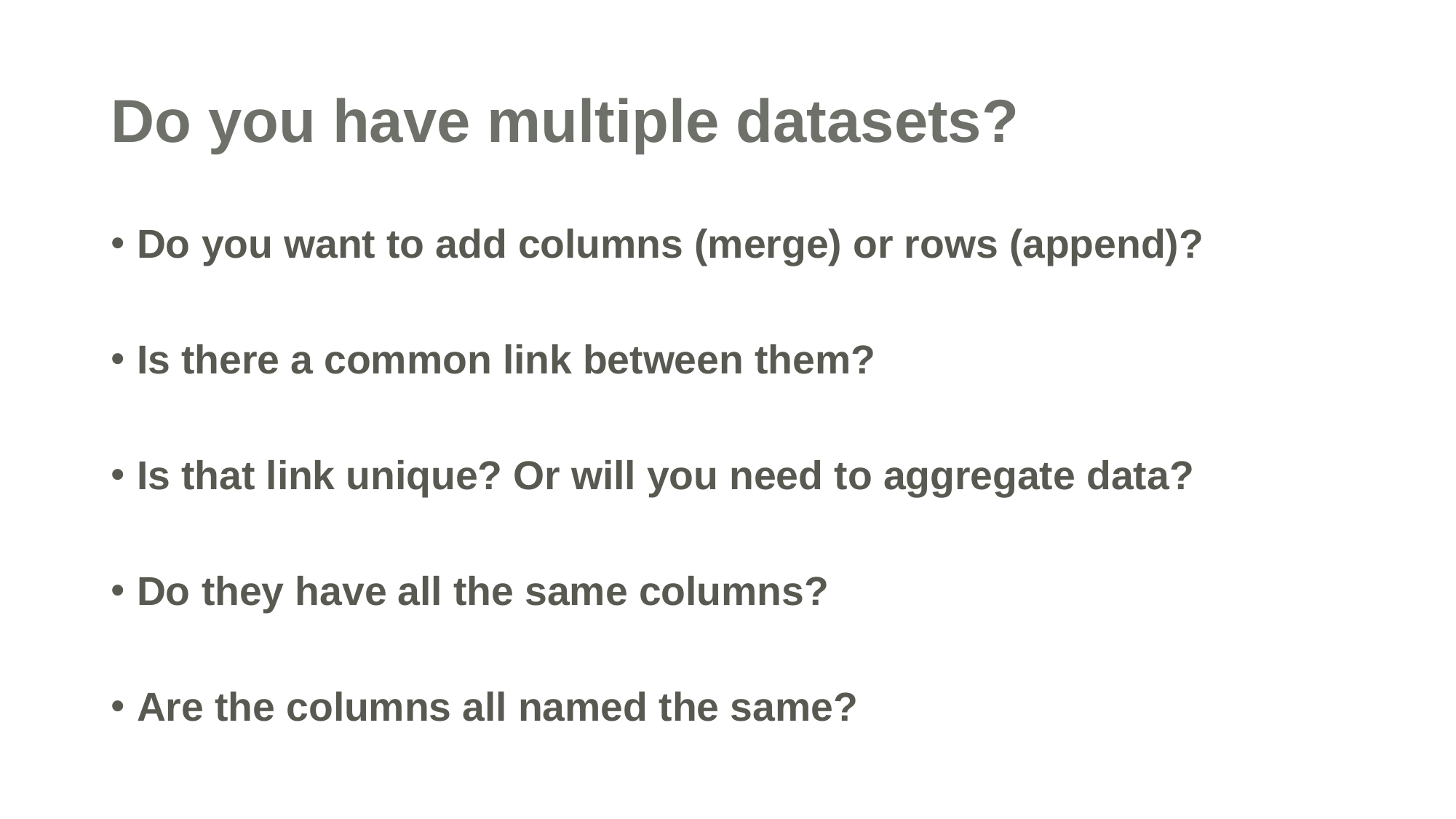

# Do you have multiple datasets?
Do you want to add columns (merge) or rows (append)?

Is there a common link between them?

Is that link unique? Or will you need to aggregate data?

Do they have all the same columns?

Are the columns all named the same?